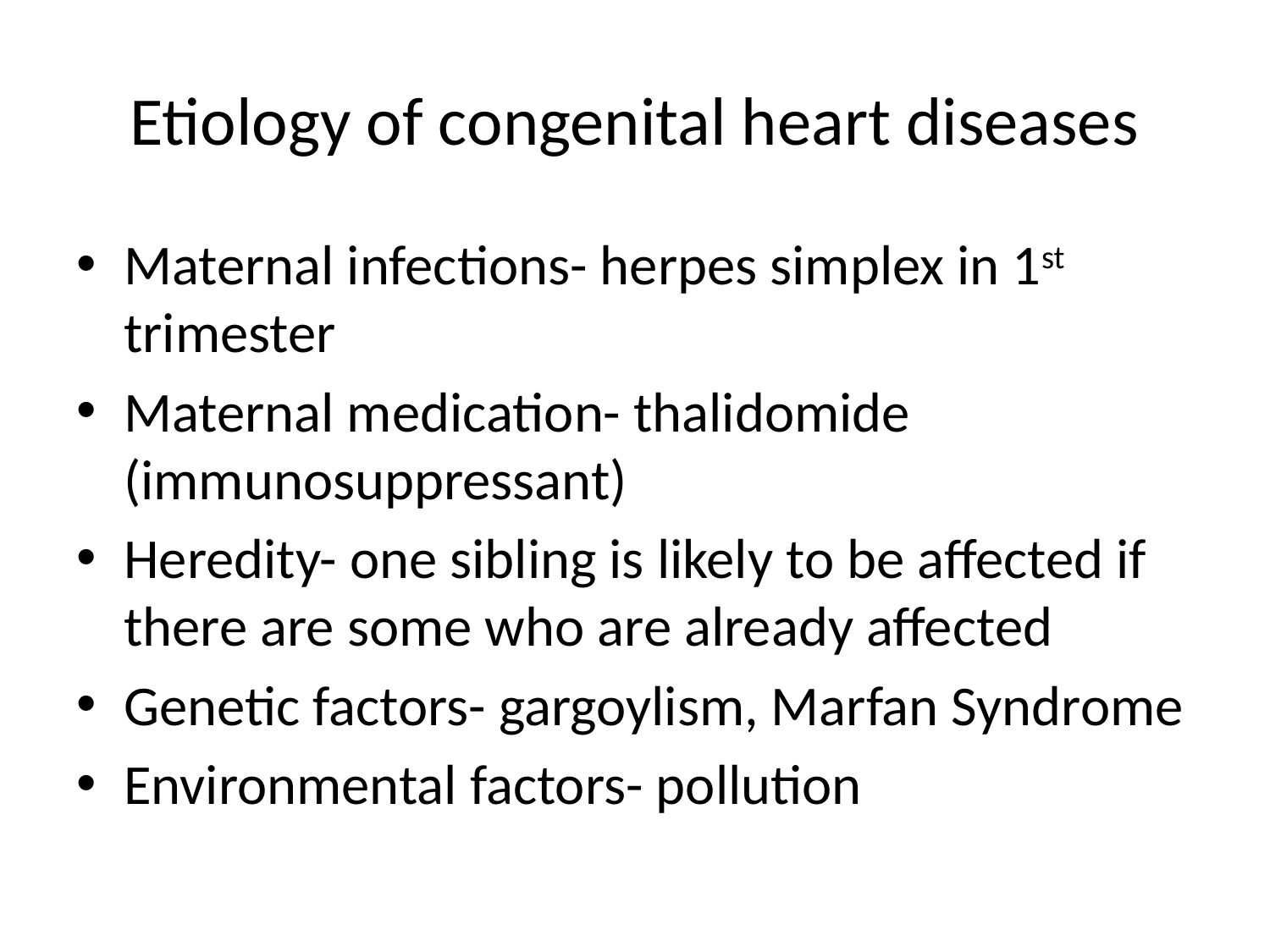

# Etiology of congenital heart diseases
Maternal infections- herpes simplex in 1st trimester
Maternal medication- thalidomide (immunosuppressant)
Heredity- one sibling is likely to be affected if there are some who are already affected
Genetic factors- gargoylism, Marfan Syndrome
Environmental factors- pollution